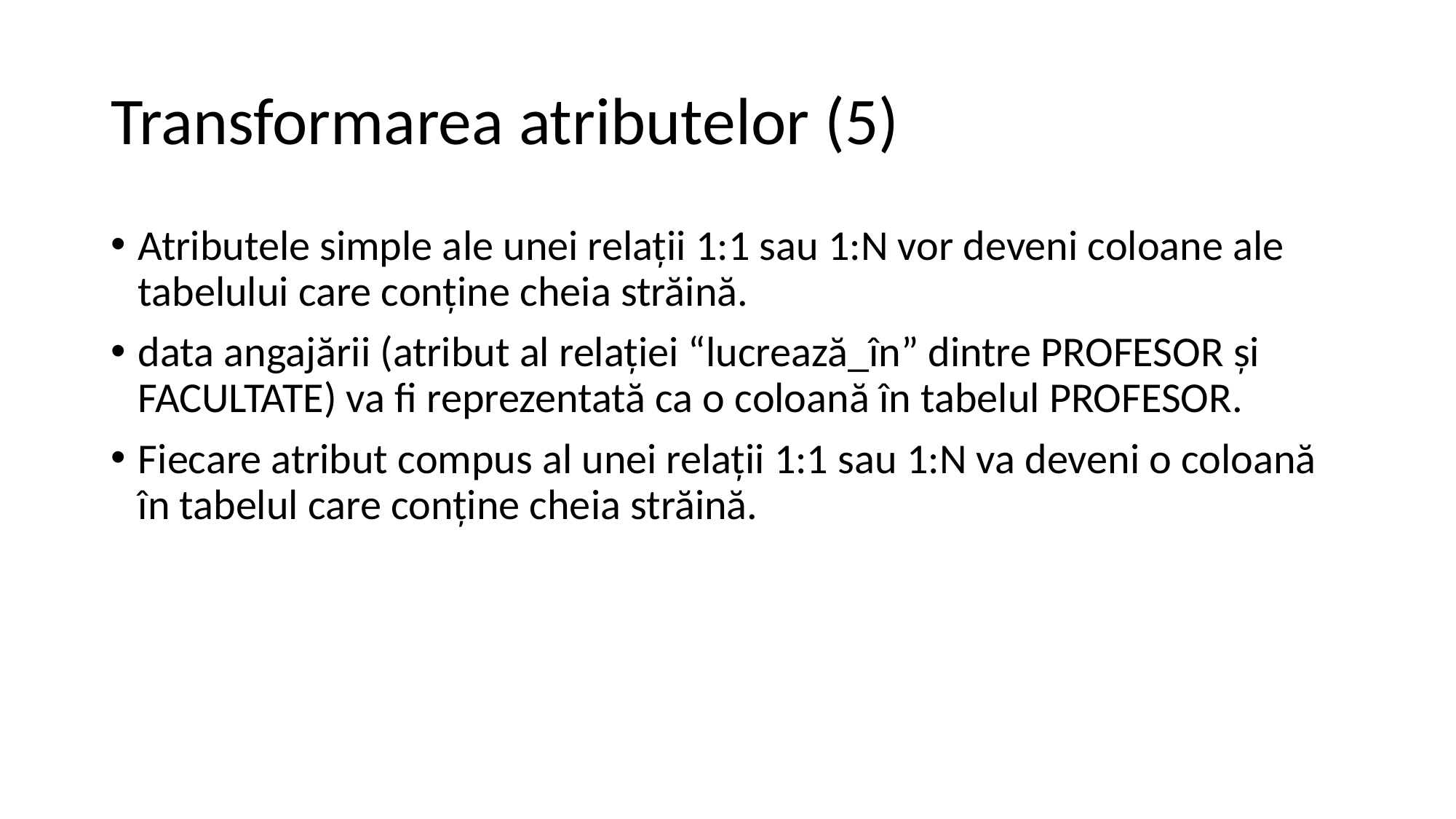

# Transformarea atributelor (5)
Atributele simple ale unei relaţii 1:1 sau 1:N vor deveni coloane ale tabelului care conţine cheia străină.
data angajării (atribut al relaţiei “lucrează_în” dintre PROFESOR şi FACULTATE) va fi reprezentată ca o coloană în tabelul PROFESOR.
Fiecare atribut compus al unei relaţii 1:1 sau 1:N va deveni o coloană în tabelul care conţine cheia străină.